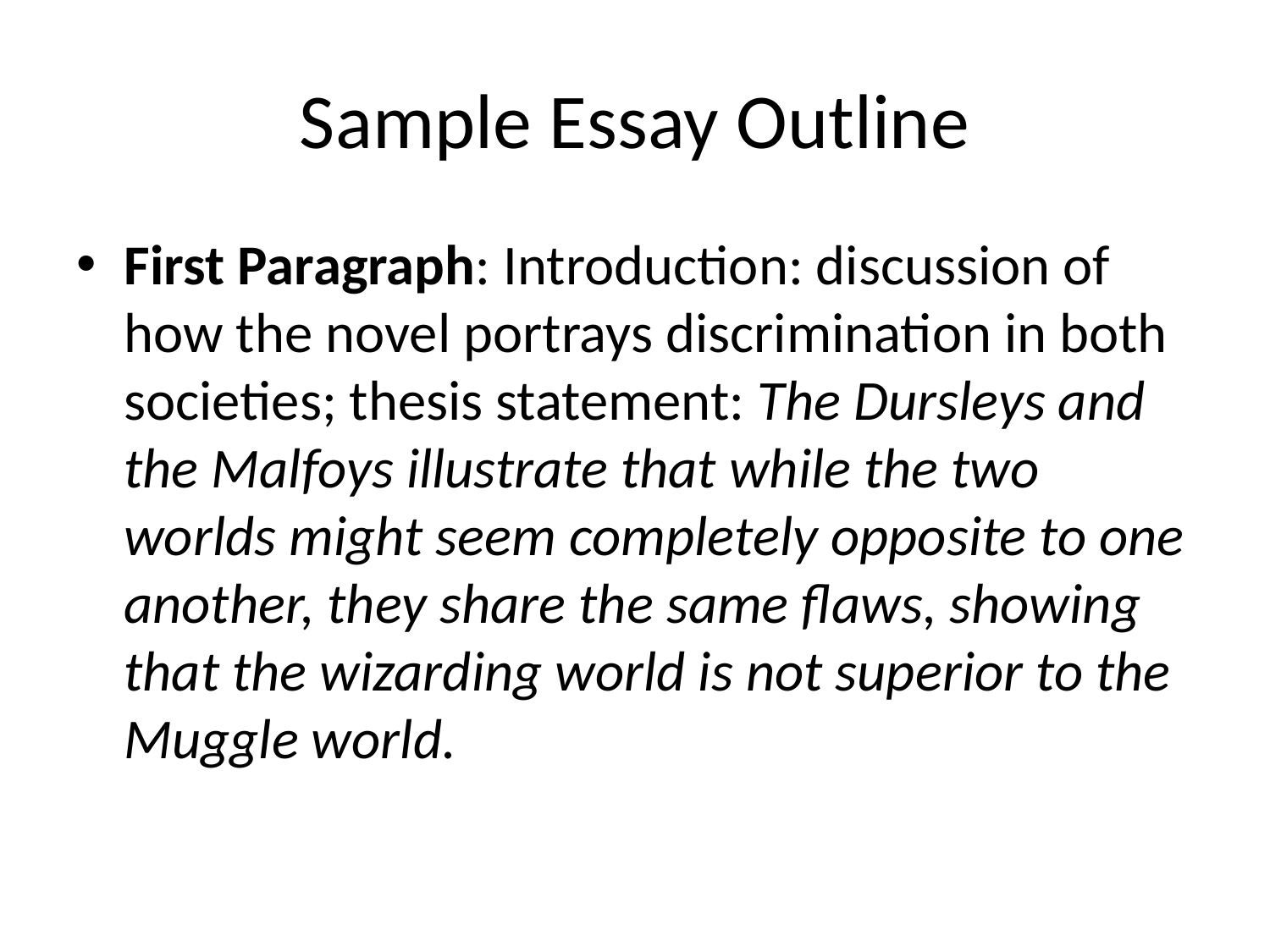

# Sample Essay Outline
First Paragraph: Introduction: discussion of how the novel portrays discrimination in both societies; thesis statement: The Dursleys and the Malfoys illustrate that while the two worlds might seem completely opposite to one another, they share the same flaws, showing that the wizarding world is not superior to the Muggle world.